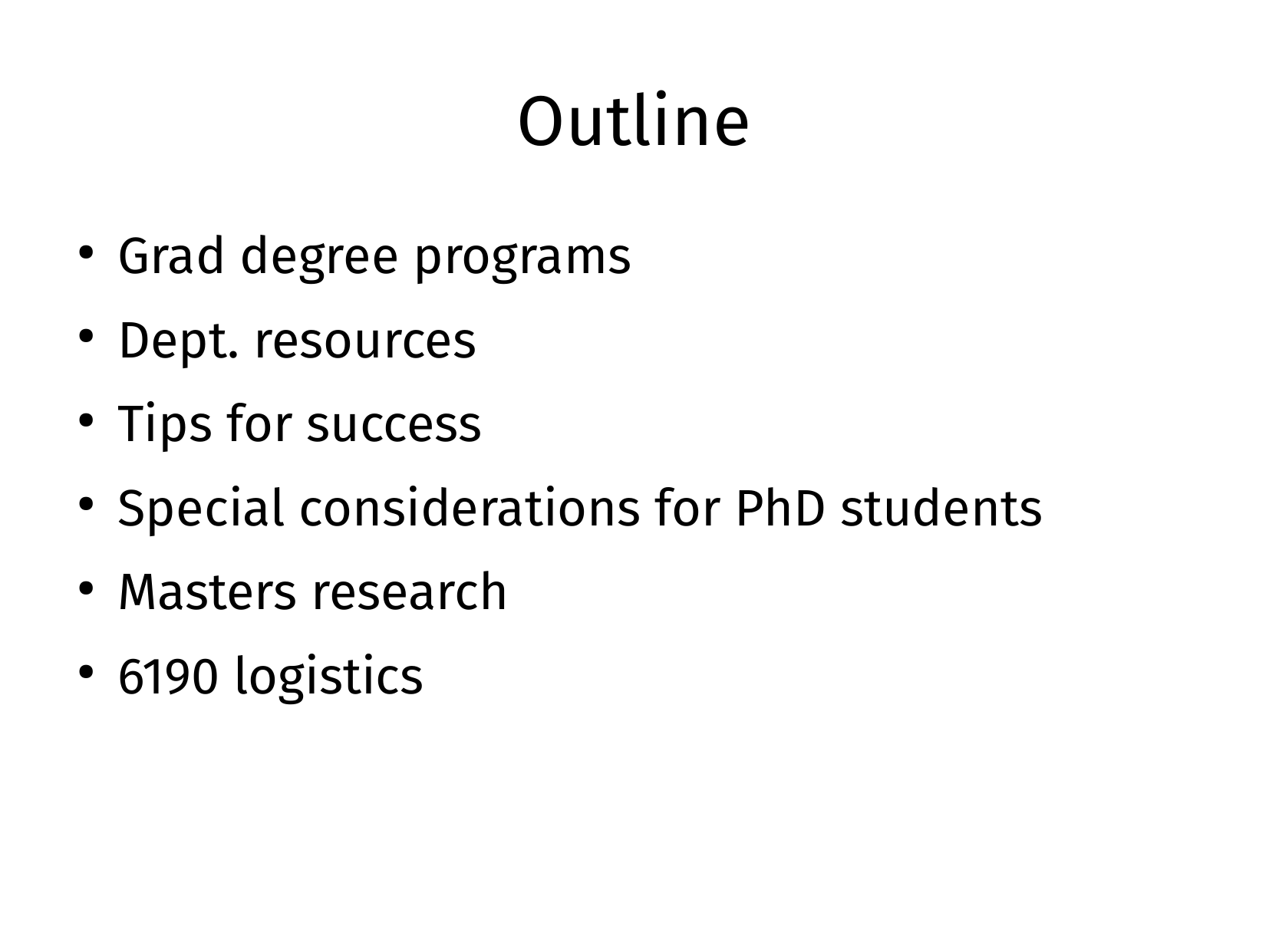

# Outline
Grad degree programs
Dept. resources
Tips for success
Special considerations for PhD students
Masters research
6190 logistics